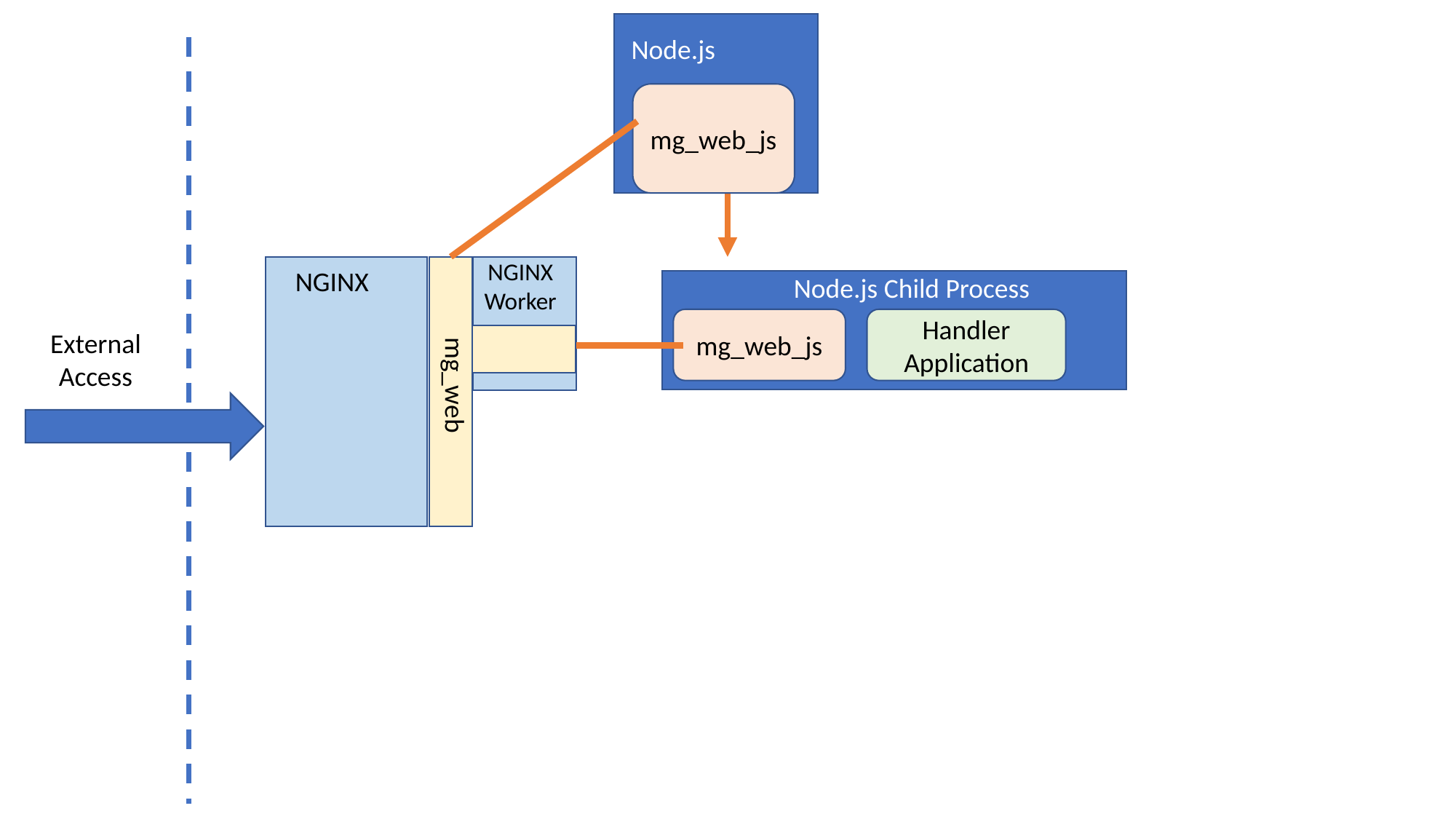

Node.js
mg_web_js
NGINX
Worker

NGINX
Node.js Child Process

Handler
Application
mg_web_js
External
Access

mg_web